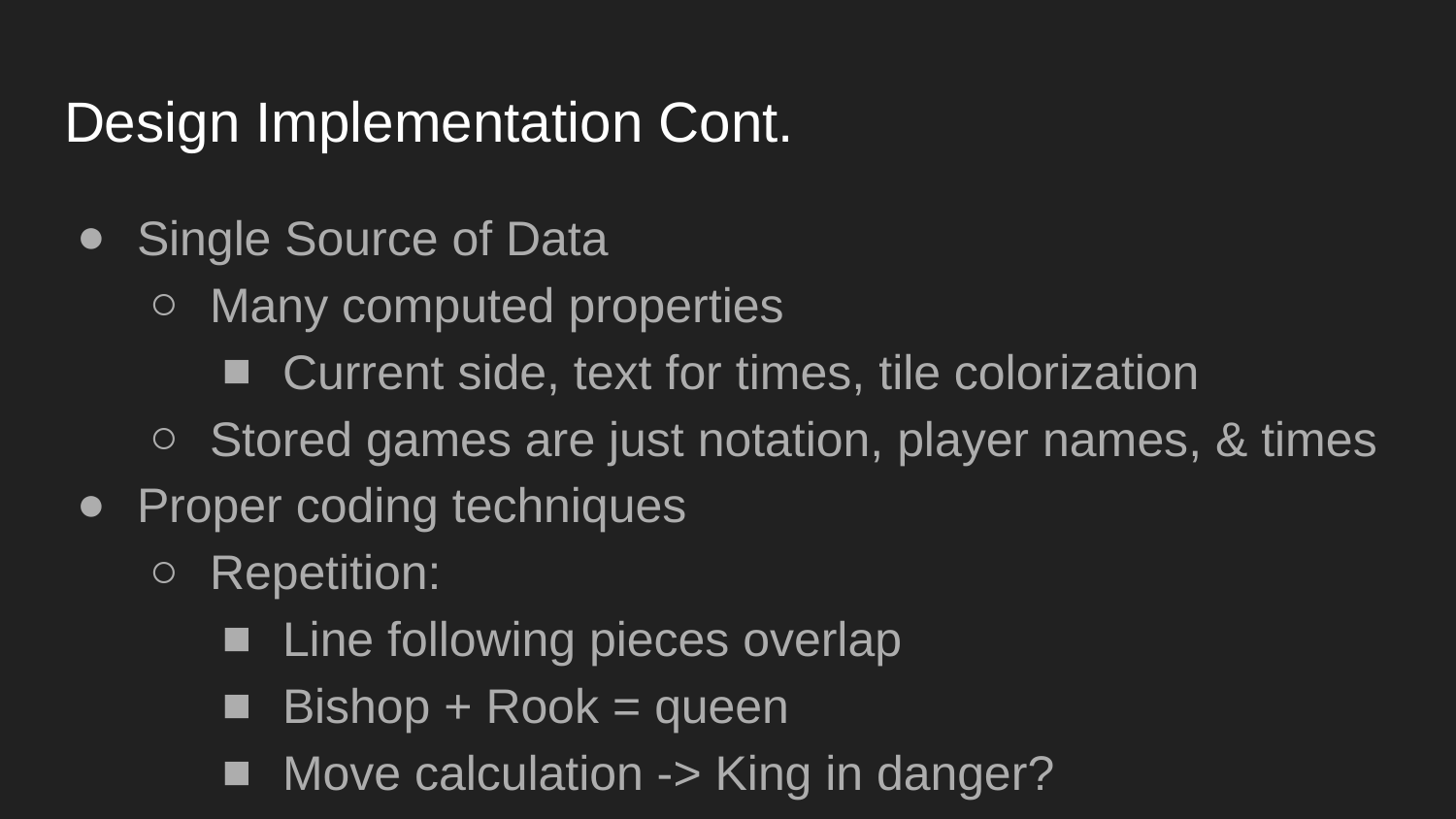

# Design Implementation Cont.
Single Source of Data
Many computed properties
Current side, text for times, tile colorization
Stored games are just notation, player names, & times
Proper coding techniques
Repetition:
Line following pieces overlap
Bishop + Rook = queen
Move calculation -> King in danger?